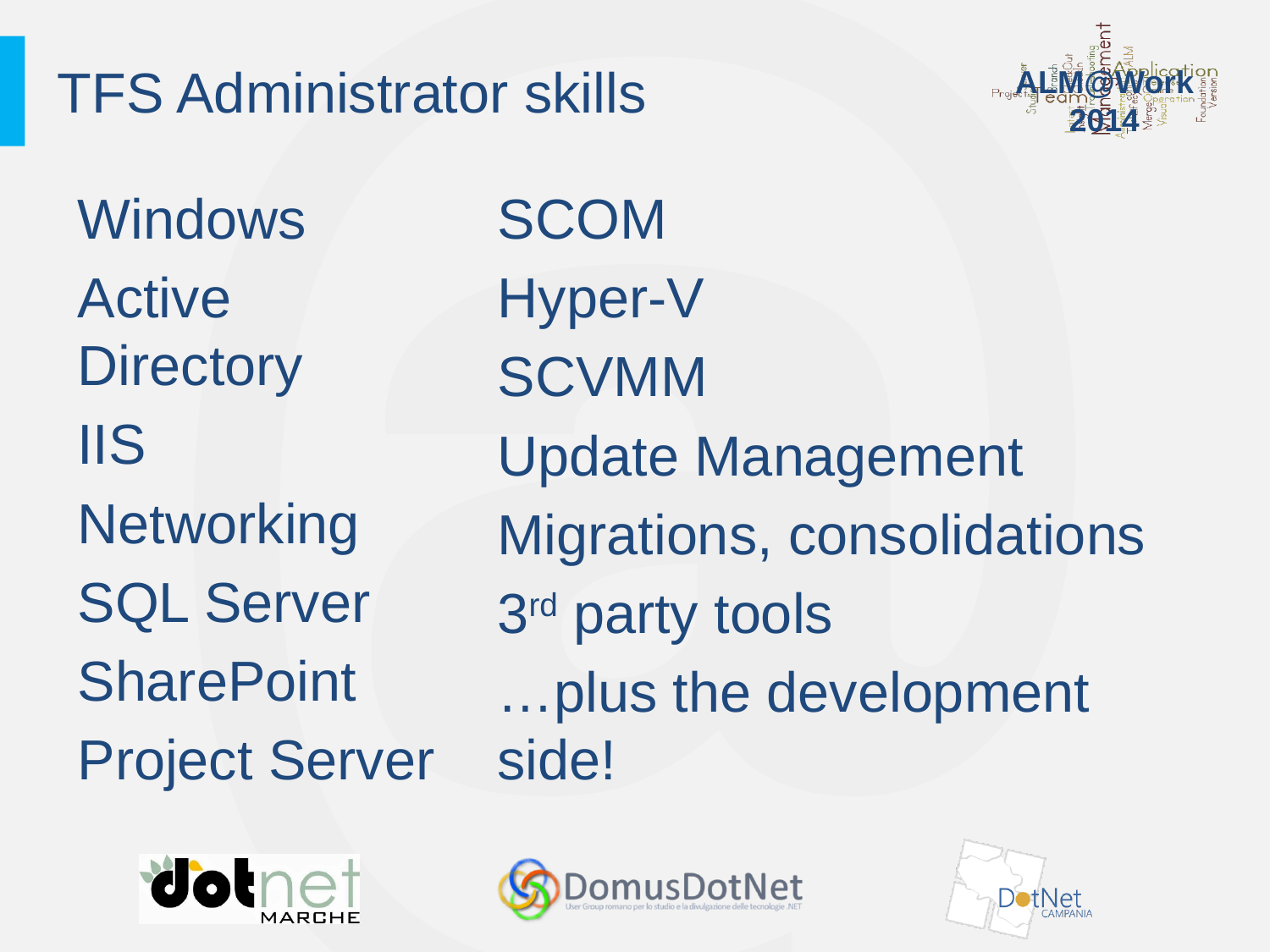

# TFS Administrator skills
Windows
Active Directory
IIS
Networking
SQL Server
SharePoint
Project Server

SCOM
Hyper-V
SCVMM
Update Management
Migrations, consolidations
3rd party tools
…plus the development side!